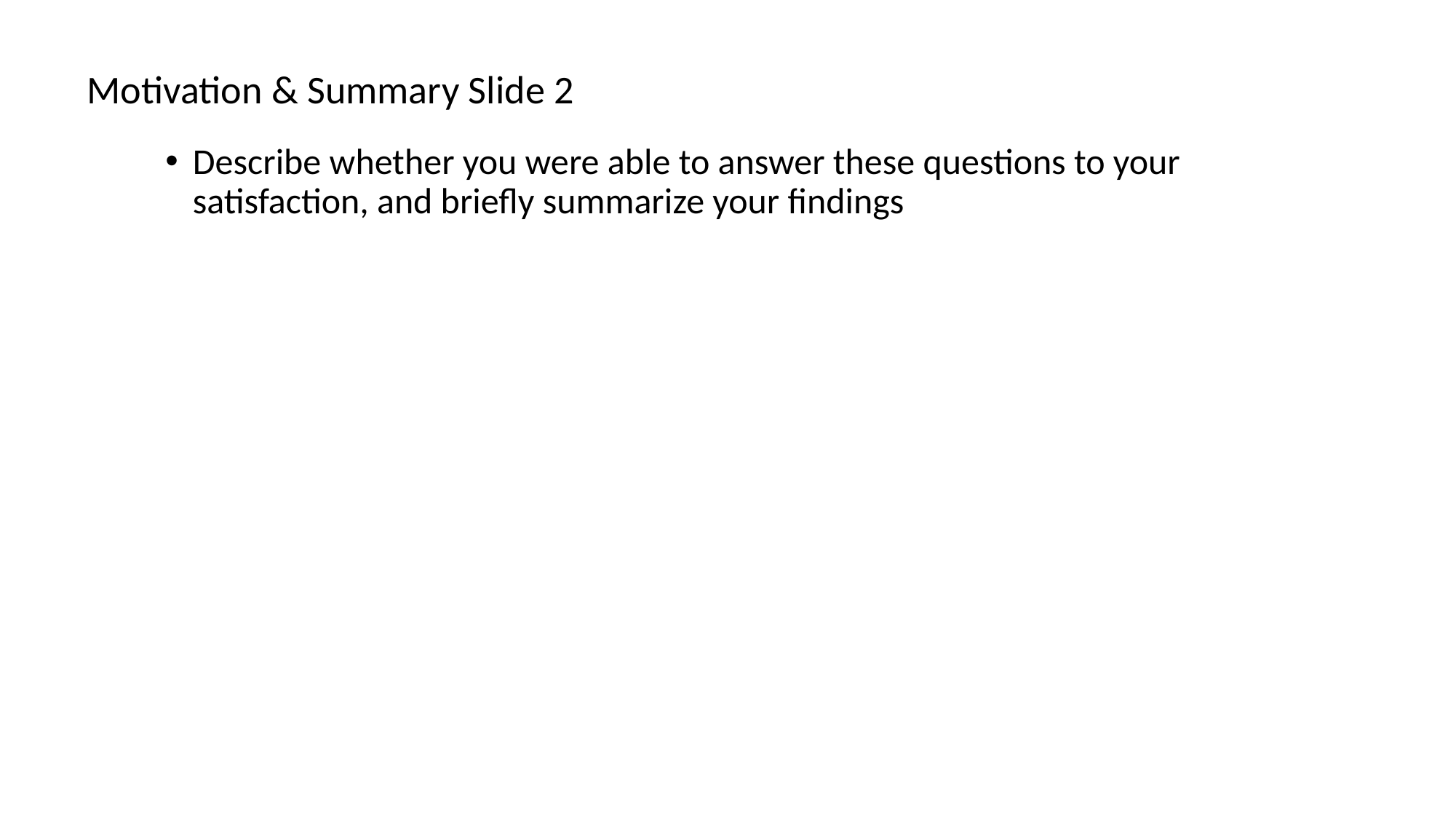

Motivation & Summary Slide 2
Describe whether you were able to answer these questions to your satisfaction, and briefly summarize your findings